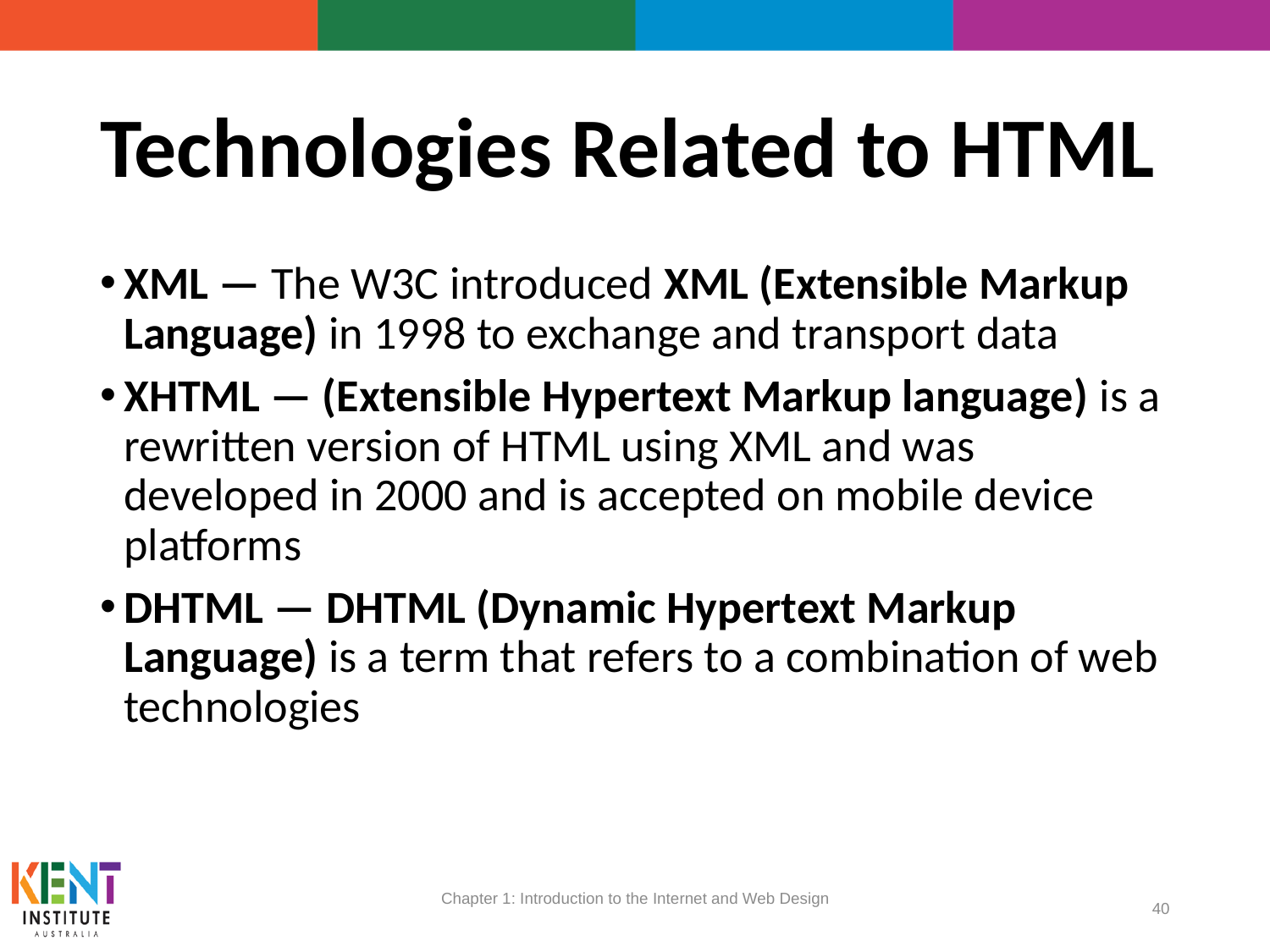

# Technologies Related to HTML
XML — The W3C introduced XML (Extensible Markup Language) in 1998 to exchange and transport data
XHTML — (Extensible Hypertext Markup language) is a rewritten version of HTML using XML and was developed in 2000 and is accepted on mobile device platforms
DHTML — DHTML (Dynamic Hypertext Markup Language) is a term that refers to a combination of web technologies
Chapter 1: Introduction to the Internet and Web Design

40